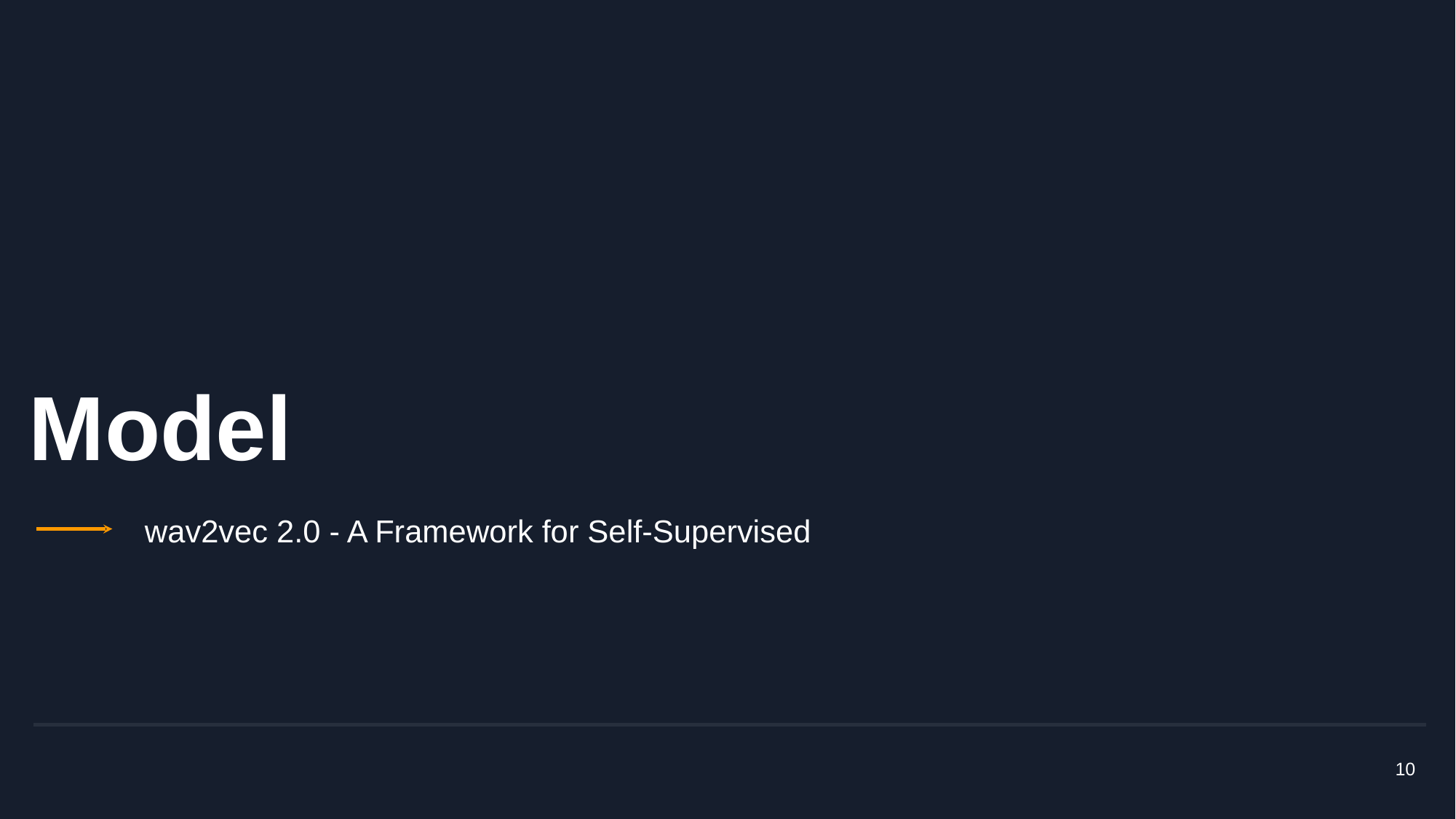

# Model
wav2vec 2.0 - A Framework for Self-Supervised
10